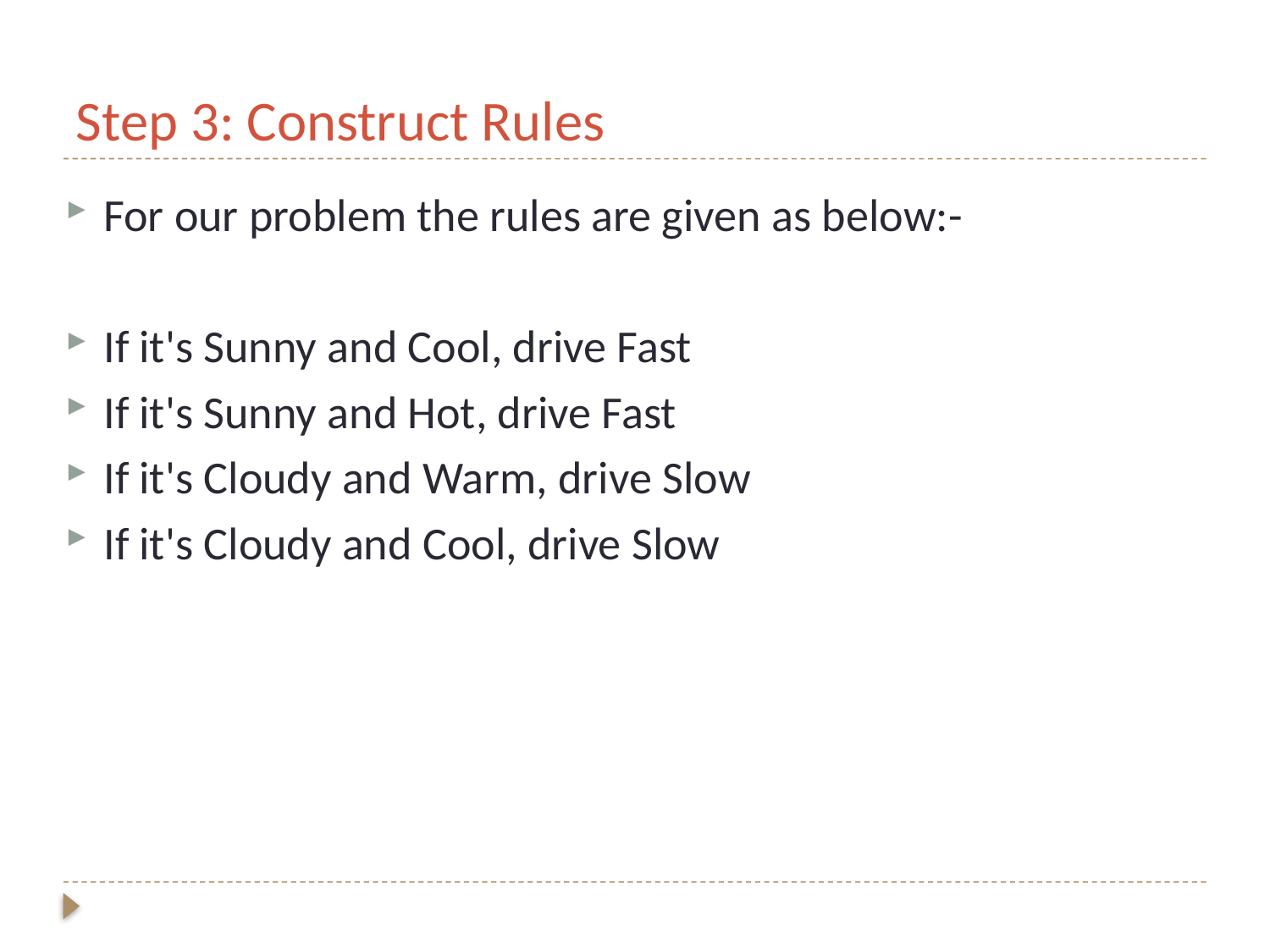

# Step 3: Construct Rules
For our problem the rules are given as below:-

If it's Sunny and Cool, drive Fast
If it's Sunny and Hot, drive Fast
If it's Cloudy and Warm, drive Slow
If it's Cloudy and Cool, drive Slow